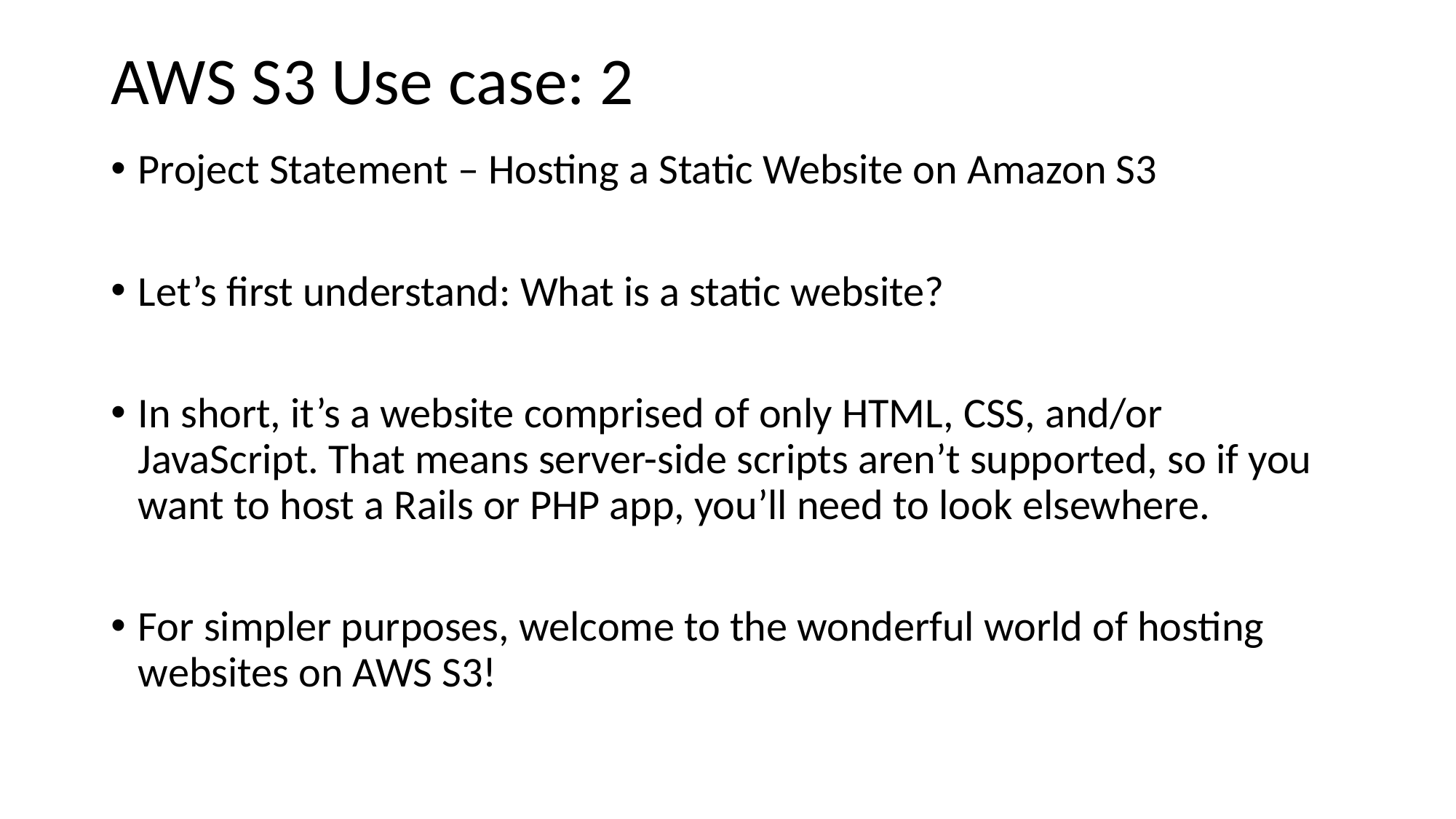

# AWS S3 Use case: 2
Project Statement – Hosting a Static Website on Amazon S3

Let’s first understand: What is a static website?

In short, it’s a website comprised of only HTML, CSS, and/or JavaScript. That means server-side scripts aren’t supported, so if you want to host a Rails or PHP app, you’ll need to look elsewhere.

For simpler purposes, welcome to the wonderful world of hosting websites on AWS S3!